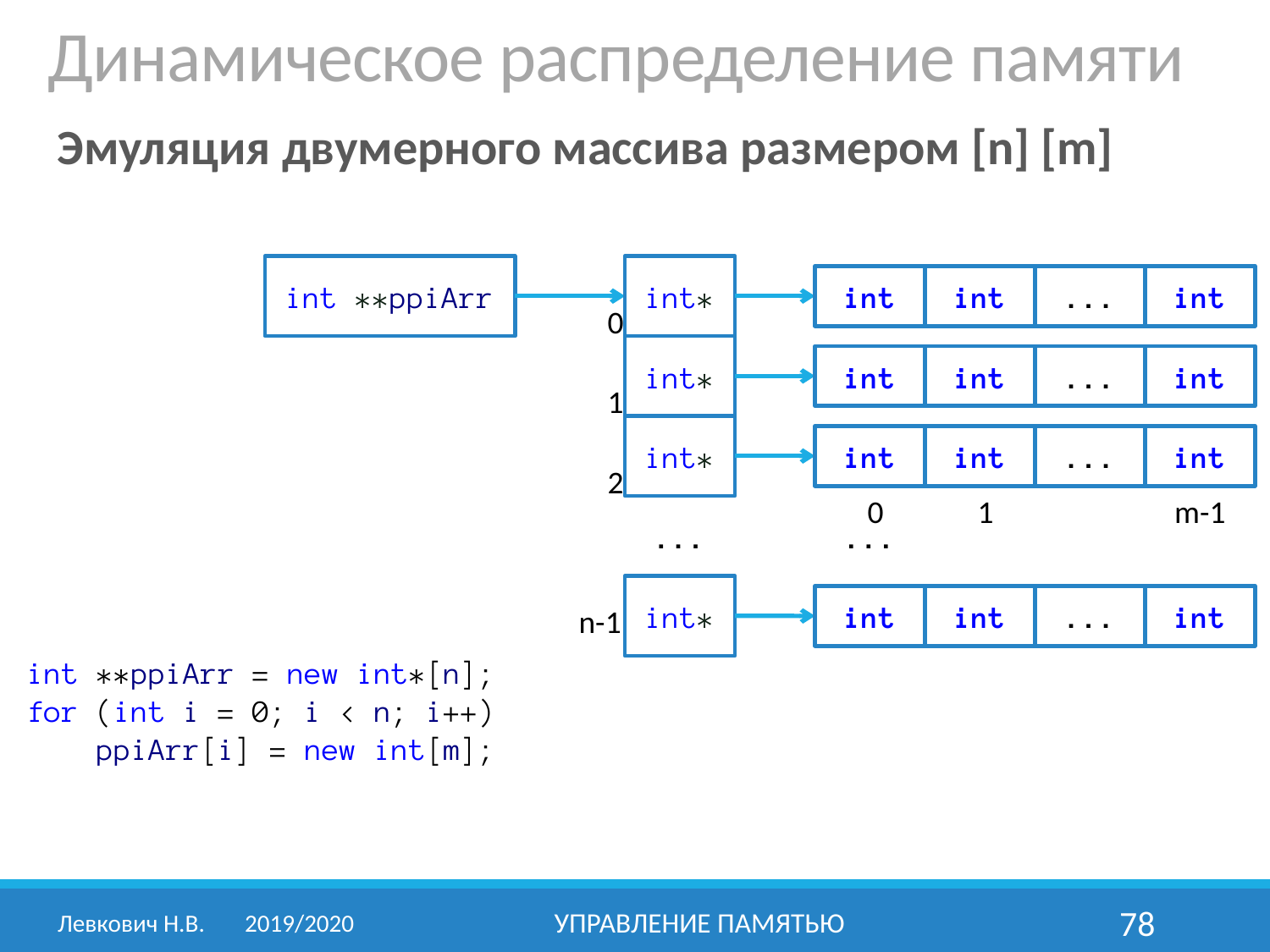

Динамическое распределение памяти
Эмуляция двумерного массива размером [n] [m]
int*
int **ppiArr
int
int
...
int
0
int*
int
int
...
int
1
int*
int
int
...
int
2
...
...
0
1
m-1
int*
int
int
...
int
n-1
int **ppiArr = new int*[n];
for (int i = 0; i < n; i++)
    ppiArr[i] = new int[m];
Левкович Н.В.	2019/2020
Управление памятью
78